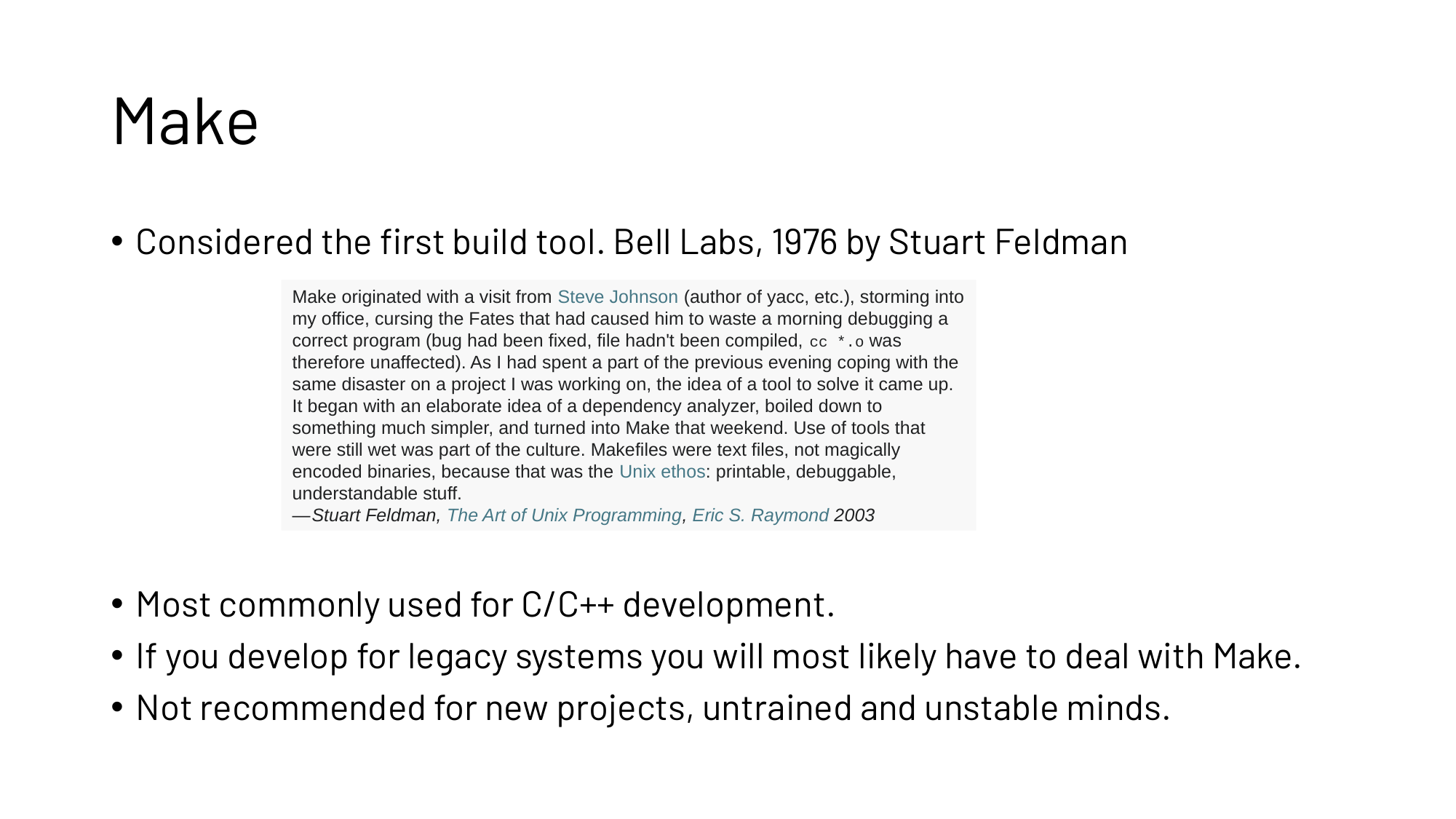

# Make
Considered the first build tool. Bell Labs, 1976 by Stuart Feldman

Most commonly used for C/C++ development.
If you develop for legacy systems you will most likely have to deal with Make.
Not recommended for new projects, untrained and unstable minds.
Make originated with a visit from Steve Johnson (author of yacc, etc.), storming into my office, cursing the Fates that had caused him to waste a morning debugging a correct program (bug had been fixed, file hadn't been compiled, cc *.o was therefore unaffected). As I had spent a part of the previous evening coping with the same disaster on a project I was working on, the idea of a tool to solve it came up. It began with an elaborate idea of a dependency analyzer, boiled down to something much simpler, and turned into Make that weekend. Use of tools that were still wet was part of the culture. Makefiles were text files, not magically encoded binaries, because that was the Unix ethos: printable, debuggable, understandable stuff.
— Stuart Feldman, The Art of Unix Programming, Eric S. Raymond 2003